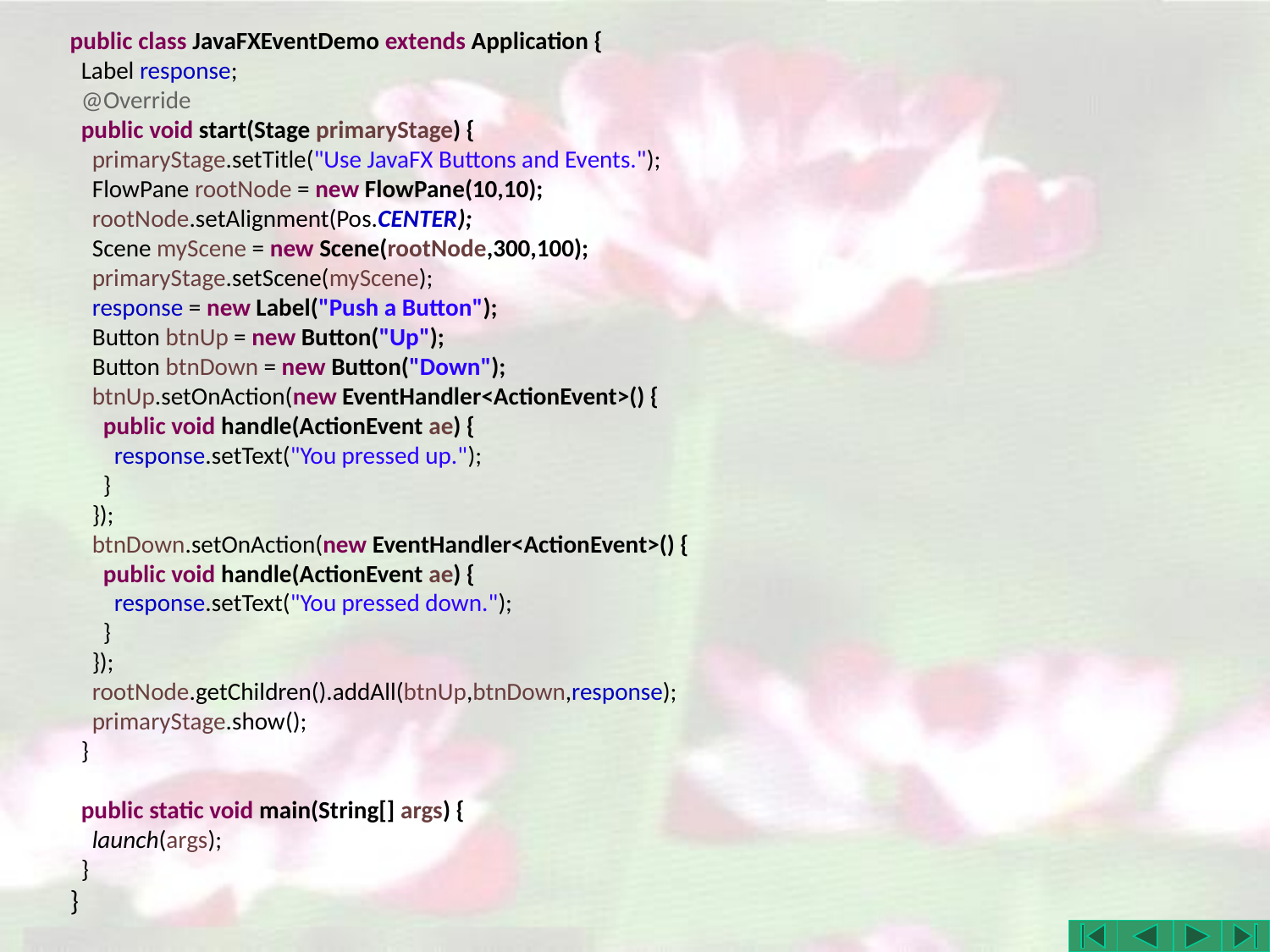

public class JavaFXEventDemo extends Application {
  Label response;
  @Override
  public void start(Stage primaryStage) {
    primaryStage.setTitle("Use JavaFX Buttons and Events.");
    FlowPane rootNode = new FlowPane(10,10);
    rootNode.setAlignment(Pos.CENTER);
    Scene myScene = new Scene(rootNode,300,100);
    primaryStage.setScene(myScene);
    response = new Label("Push a Button");
    Button btnUp = new Button("Up");
    Button btnDown = new Button("Down");
    btnUp.setOnAction(new EventHandler<ActionEvent>() {
      public void handle(ActionEvent ae) {
        response.setText("You pressed up.");
      }
    });
    btnDown.setOnAction(new EventHandler<ActionEvent>() {
      public void handle(ActionEvent ae) {
        response.setText("You pressed down.");
      }
    });
    rootNode.getChildren().addAll(btnUp,btnDown,response);
    primaryStage.show();
  }

  public static void main(String[] args) {
    launch(args);
  }
}